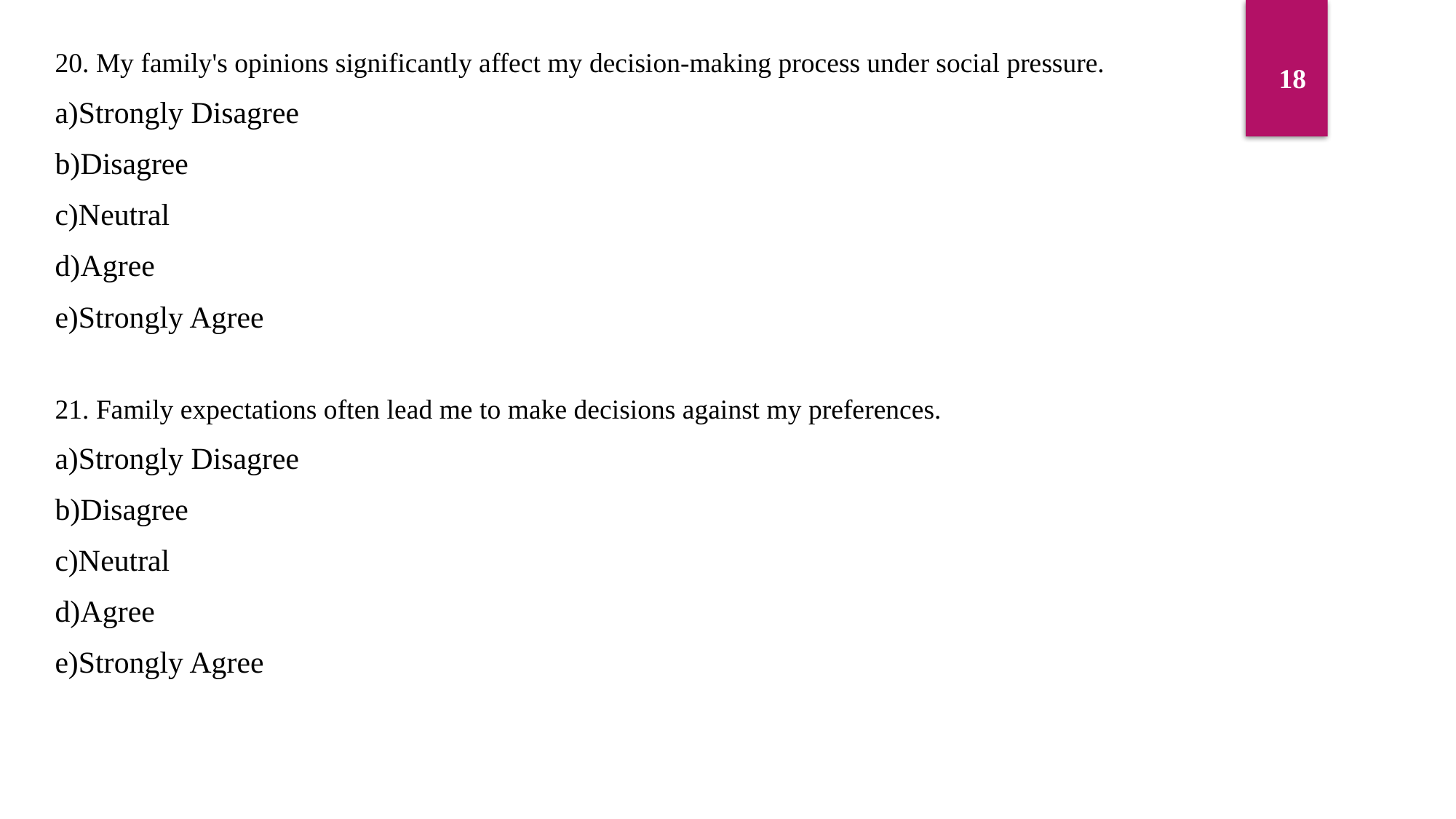

20. My family's opinions significantly affect my decision-making process under social pressure.
a)Strongly Disagree
b)Disagree
c)Neutral
d)Agree
e)Strongly Agree

18
21. Family expectations often lead me to make decisions against my preferences.
a)Strongly Disagree
b)Disagree
c)Neutral
d)Agree
e)Strongly Agree